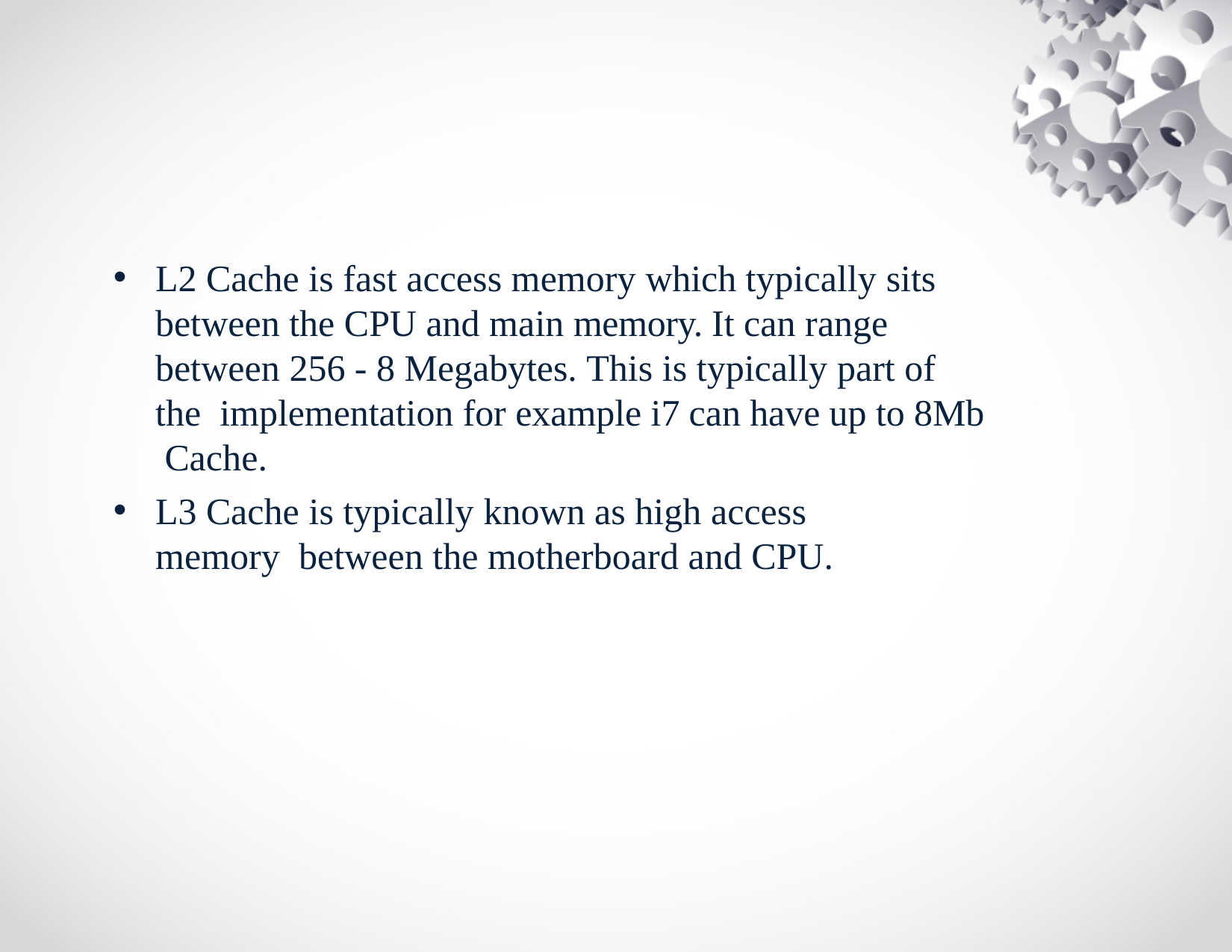

L2 Cache is fast access memory which typically sits  between the CPU and main memory. It can range  between 256 - 8 Megabytes. This is typically part of the  implementation for example i7 can have up to 8Mb  Cache.
L3 Cache is typically known as high access memory  between the motherboard and CPU.